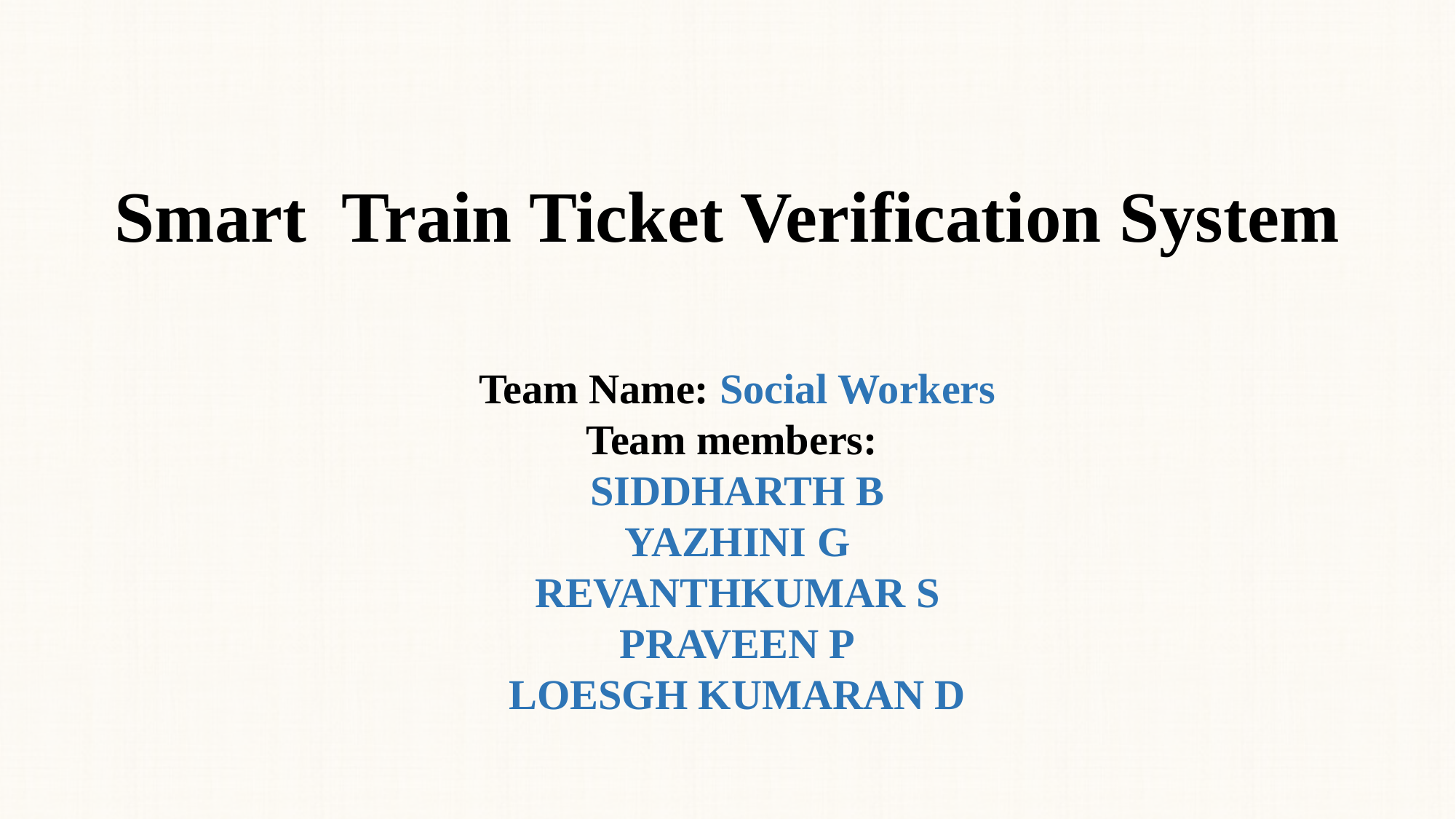

Smart  Train Ticket Verification System

Team Name: Social Workers
Team members:
SIDDHARTH B
YAZHINI G
REVANTHKUMAR S
PRAVEEN P
LOESGH KUMARAN D